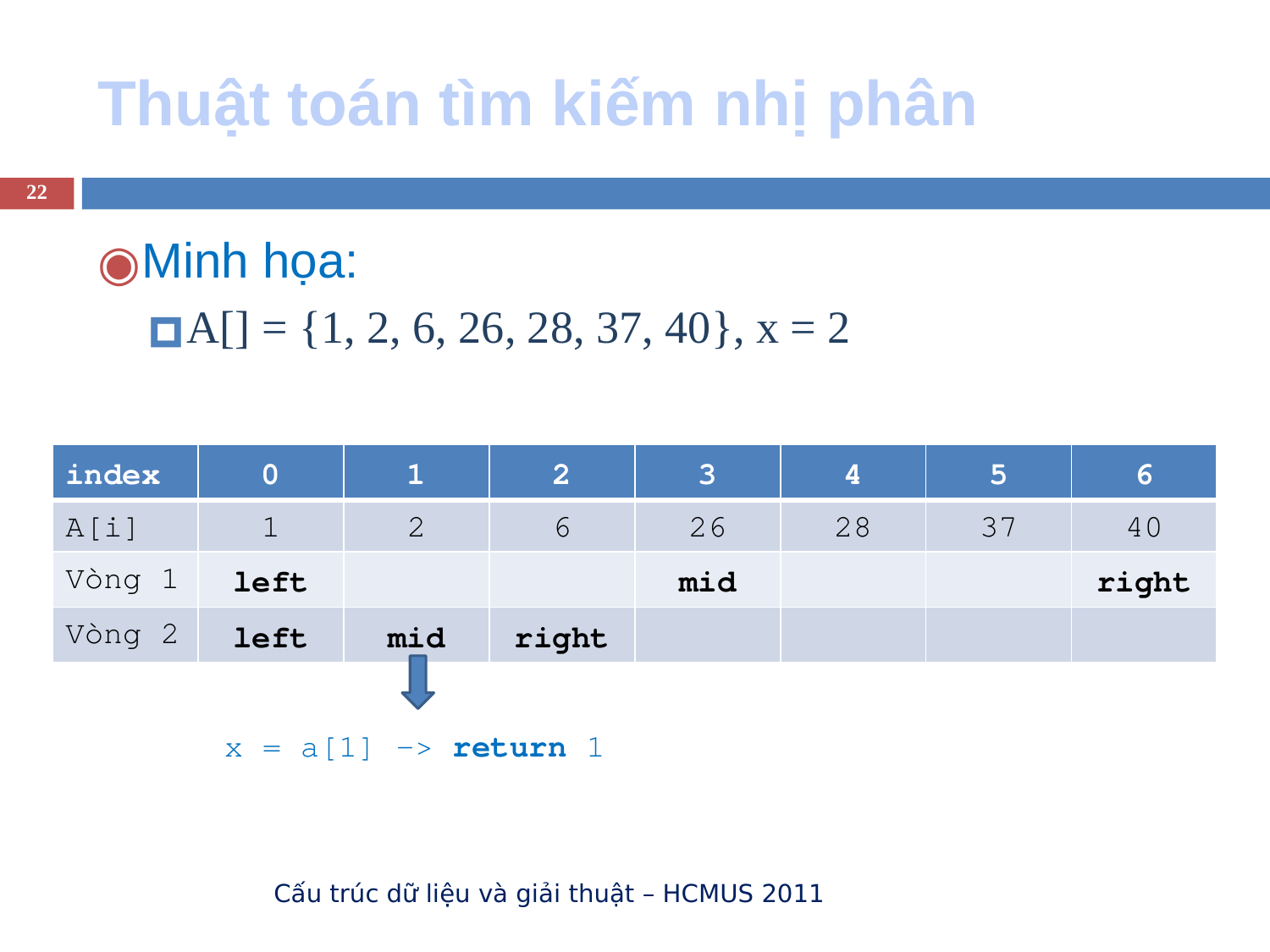

# Thuật toán tìm kiếm nhị phân
22
Minh họa:
A[] = {1, 2, 6, 26, 28, 37, 40}, x = 2

| index | 0 | 1 | 2 | 3 | 4 | 5 | 6 |
| --- | --- | --- | --- | --- | --- | --- | --- |
| A[i] | 1 | 2 | 6 | 26 | 28 | 37 | 40 |
| Vòng 1 | left |  |  | mid |  |  | right |
| Vòng 2 | left | mid | right |  |  |  |  |

x = a[1] -> return 1
Cấu trúc dữ liệu và giải thuật – HCMUS 2011